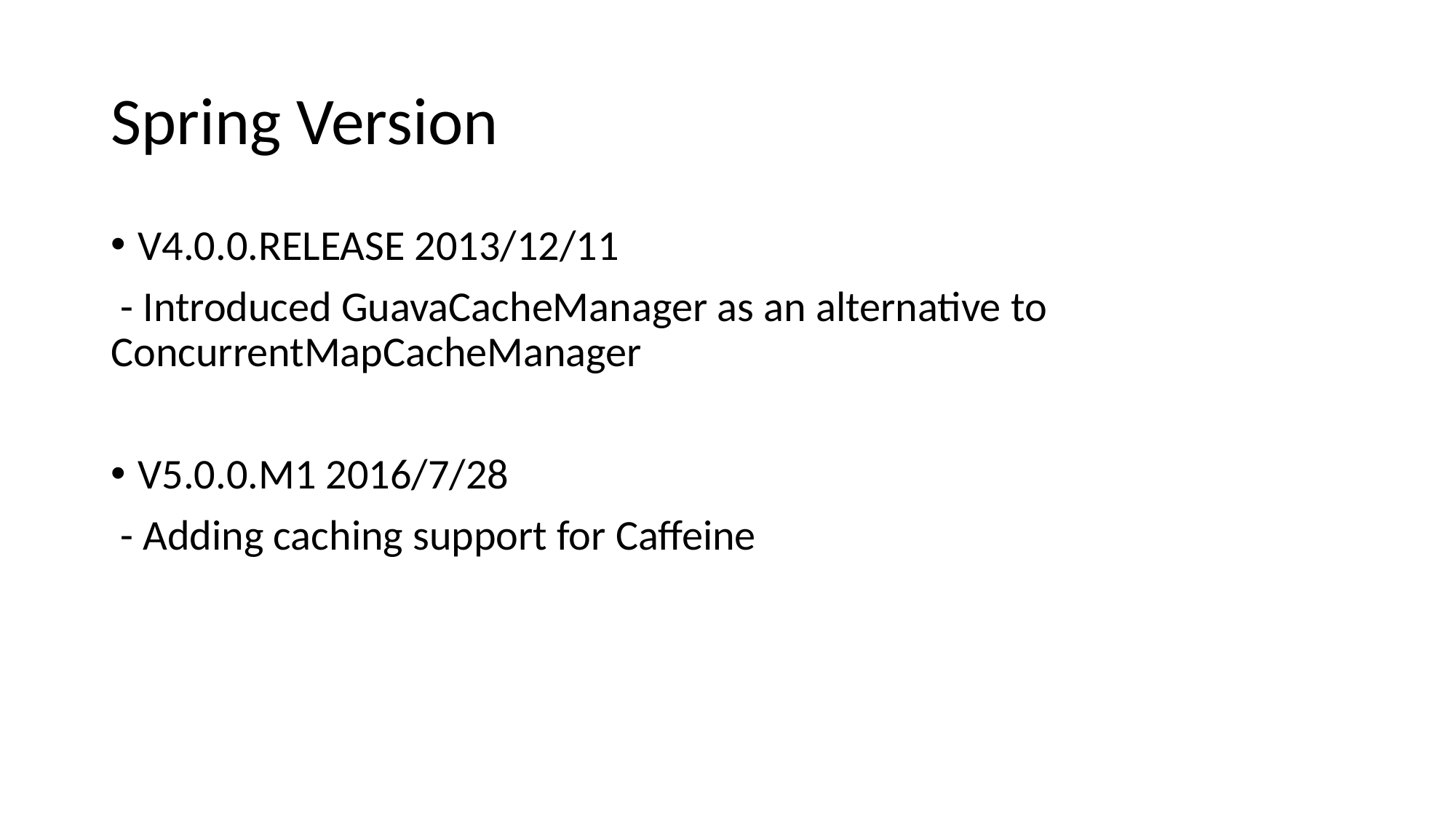

# Spring Version
V4.0.0.RELEASE 2013/12/11
 - Introduced GuavaCacheManager as an alternative to ConcurrentMapCacheManager

V5.0.0.M1 2016/7/28
 - Adding caching support for Caffeine